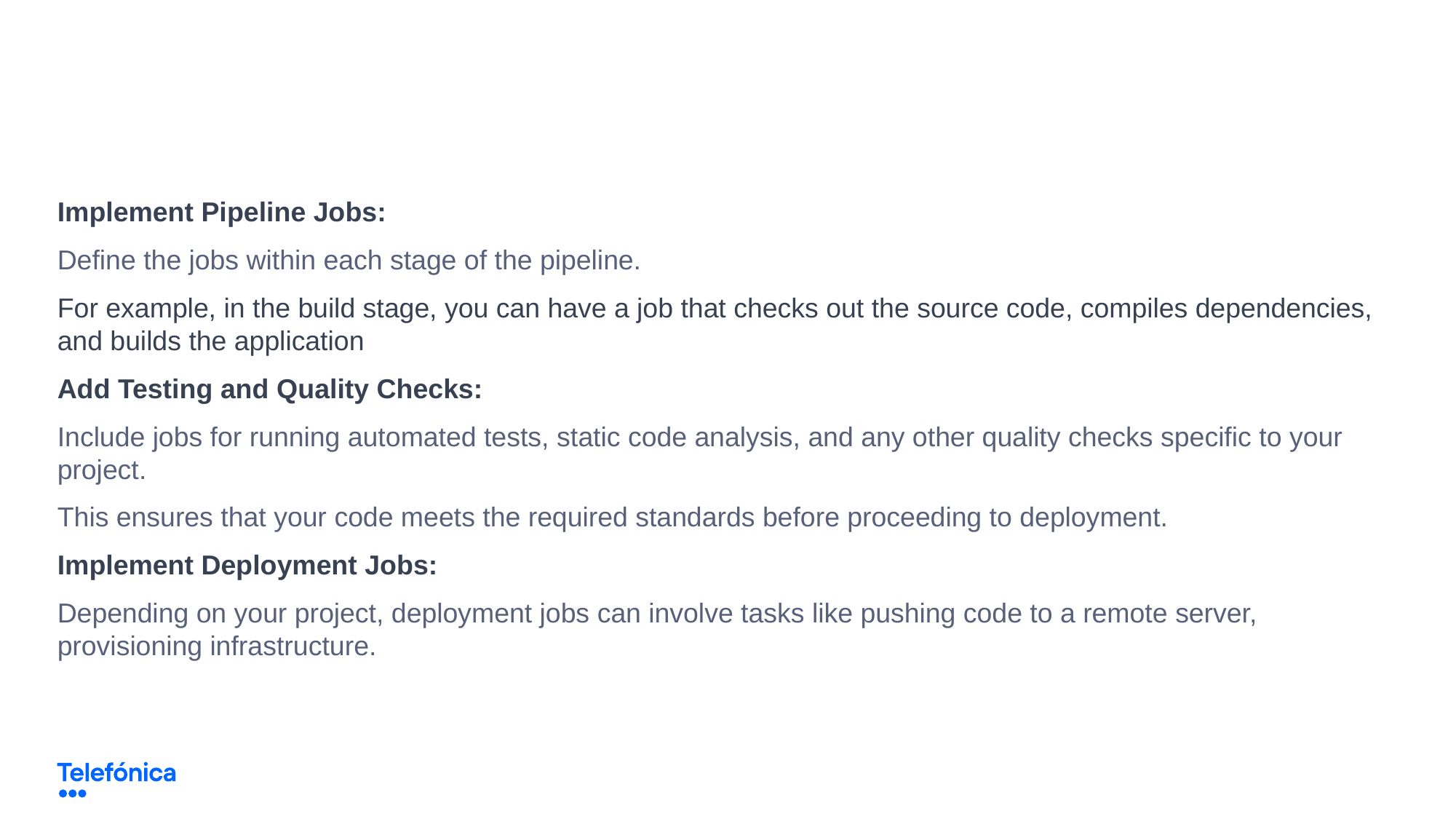

Implement Pipeline Jobs:
Define the jobs within each stage of the pipeline.
For example, in the build stage, you can have a job that checks out the source code, compiles dependencies, and builds the application
Add Testing and Quality Checks:
Include jobs for running automated tests, static code analysis, and any other quality checks specific to your project.
This ensures that your code meets the required standards before proceeding to deployment.
Implement Deployment Jobs:
Depending on your project, deployment jobs can involve tasks like pushing code to a remote server, provisioning infrastructure.